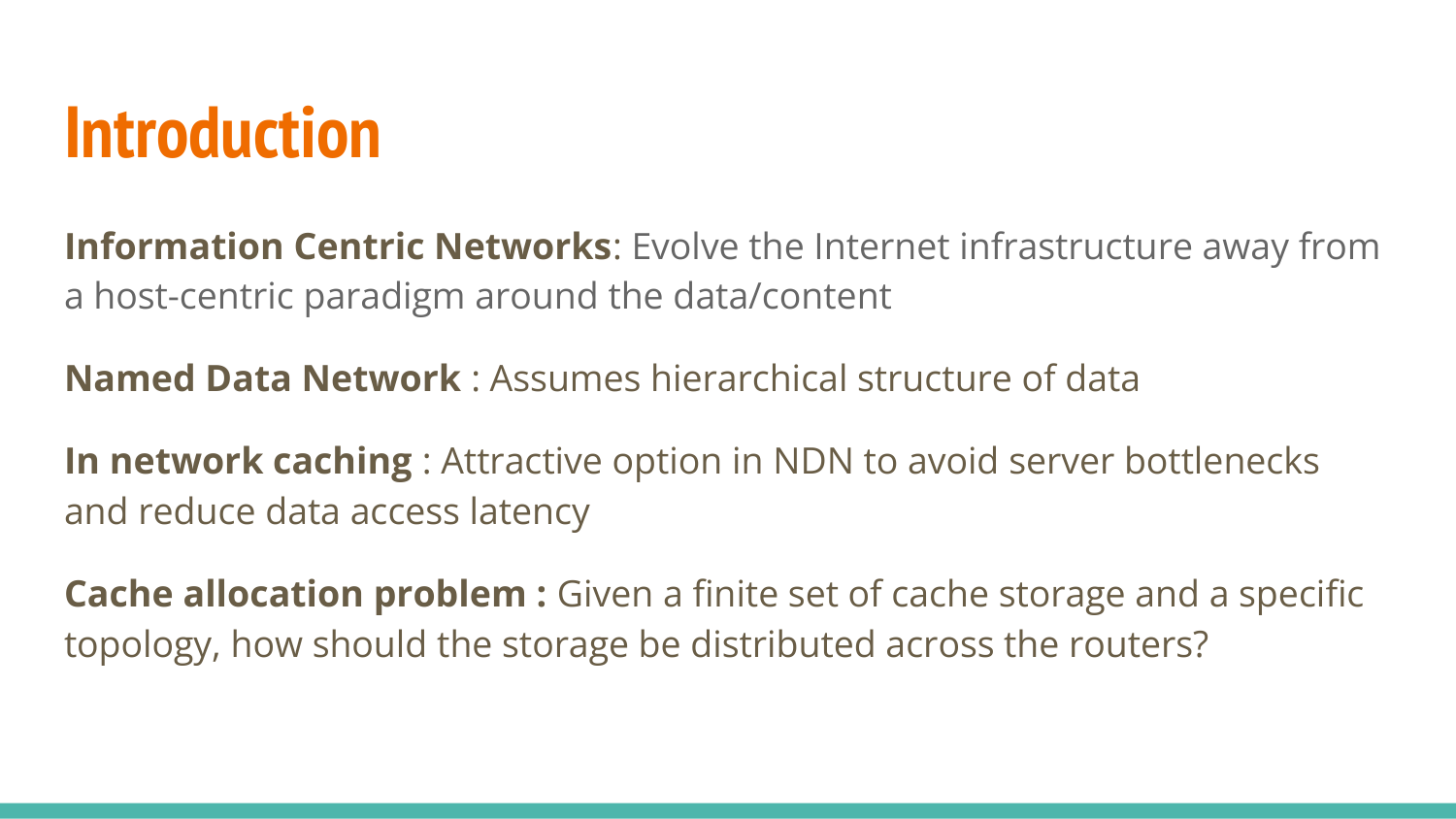

# Introduction
Information Centric Networks: Evolve the Internet infrastructure away from a host-centric paradigm around the data/content
Named Data Network : Assumes hierarchical structure of data
In network caching : Attractive option in NDN to avoid server bottlenecks and reduce data access latency
Cache allocation problem : Given a finite set of cache storage and a specific topology, how should the storage be distributed across the routers?